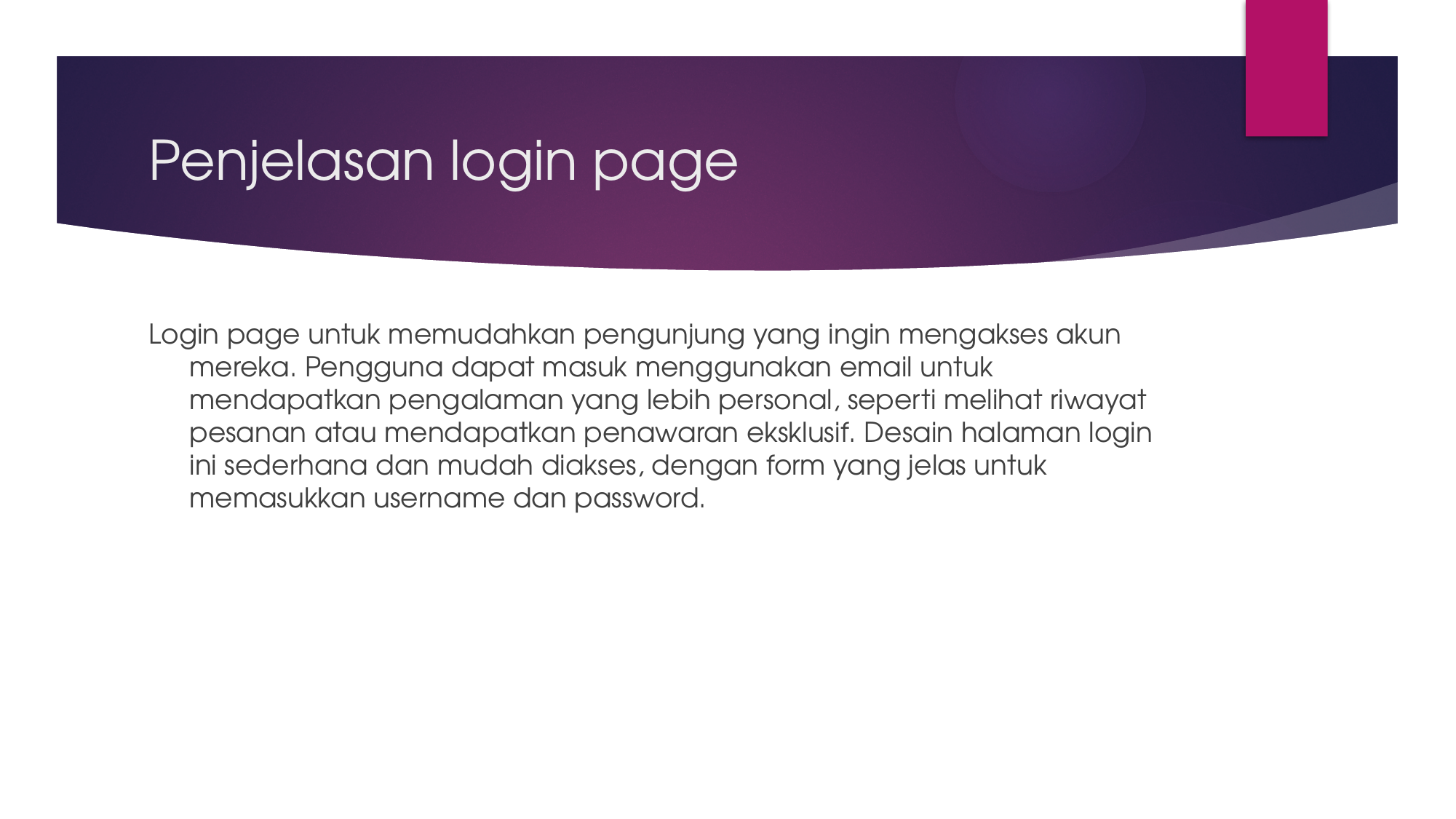

# Penjelasan login page
Login page untuk memudahkan pengunjung yang ingin mengakses akun mereka. Pengguna dapat masuk menggunakan email untuk mendapatkan pengalaman yang lebih personal, seperti melihat riwayat pesanan atau mendapatkan penawaran eksklusif. Desain halaman login ini sederhana dan mudah diakses, dengan form yang jelas untuk memasukkan username dan password.